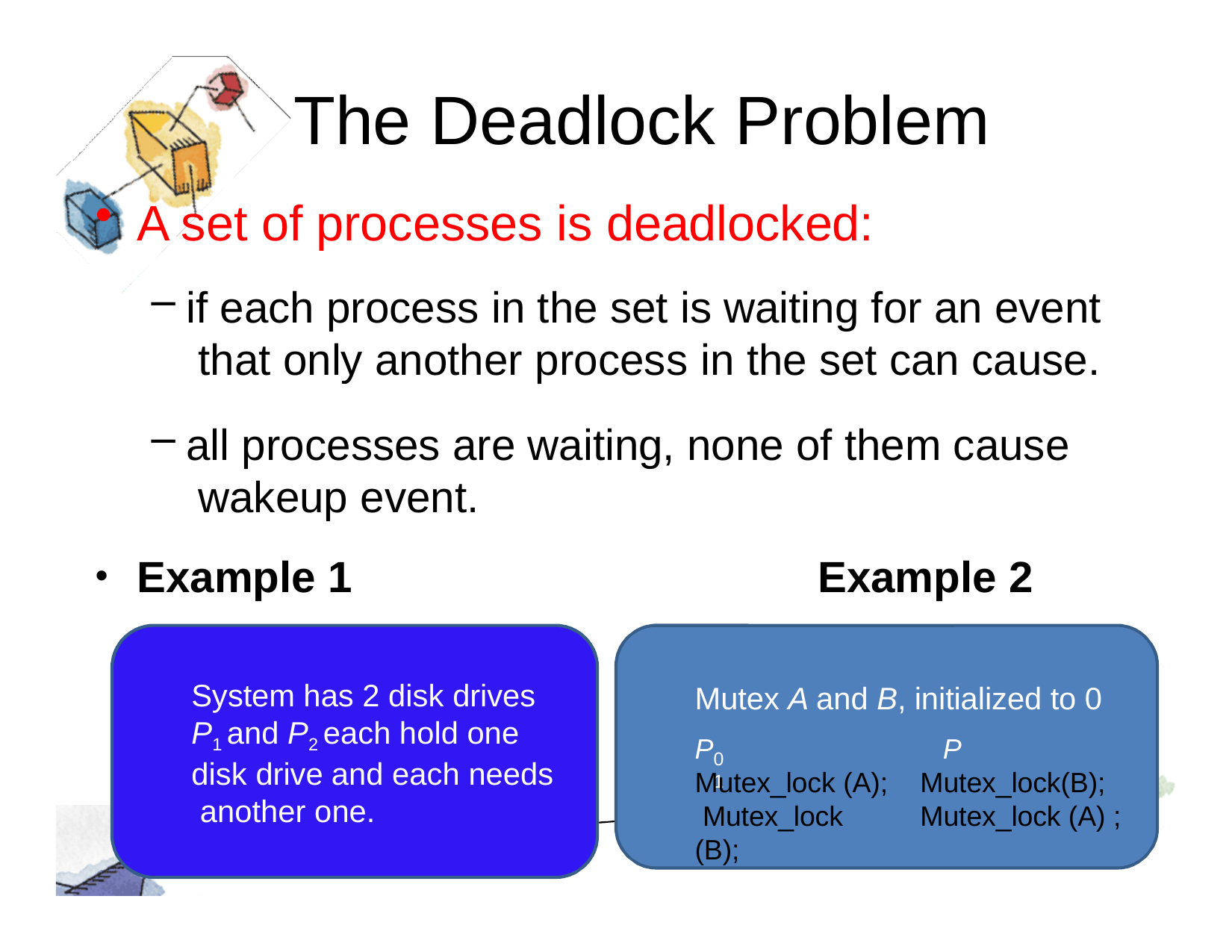

# The Deadlock Problem
A set of processes is deadlocked:
if each process in the set is waiting for an event  that only another process in the set can cause.
all processes are waiting, none of them cause  wakeup event.
Example 1	Example 2

System has 2 disk drives  P1 and P2 each hold one  disk drive and each needs  another one.
Mutex A and B, initialized to 0
P	P

0	1
Mutex_lock (A);  Mutex_lock (B);
Mutex_lock(B);  Mutex_lock (A) ;